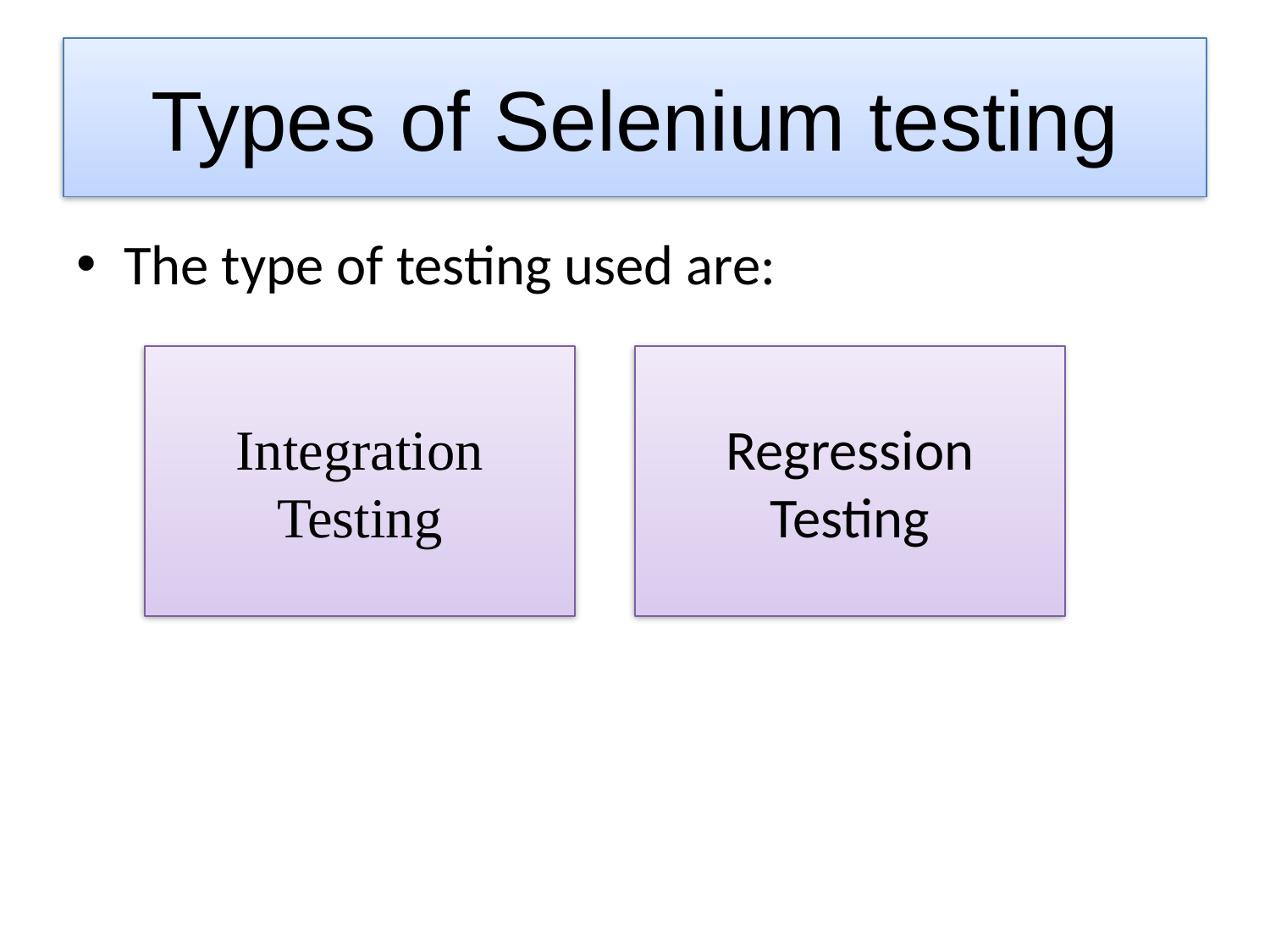

# Types of Selenium testing
The type of testing used are:
Integration Testing
Regression Testing